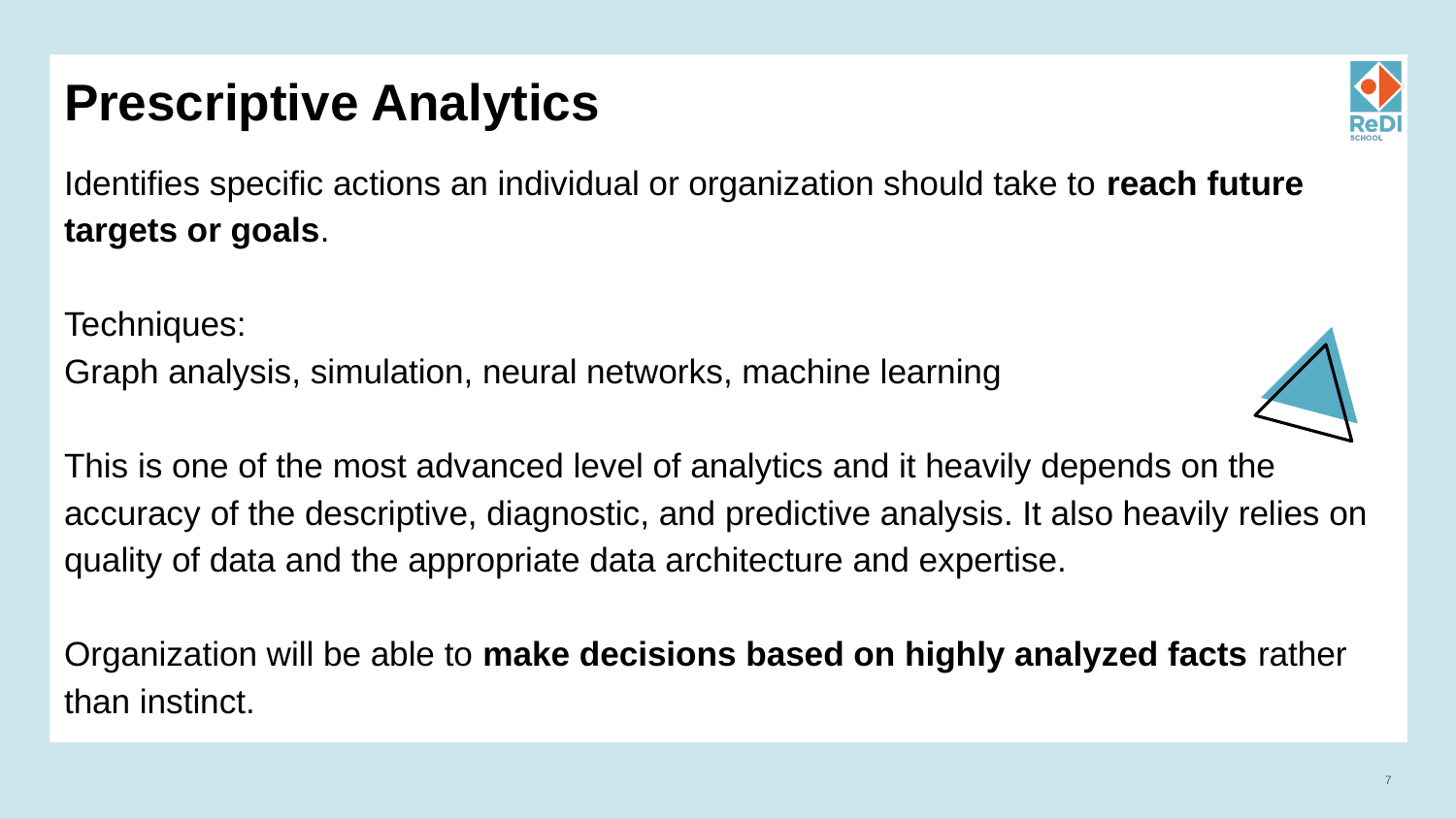

# Prescriptive Analytics
Identifies specific actions an individual or organization should take to reach future targets or goals.

Techniques:
Graph analysis, simulation, neural networks, machine learning

This is one of the most advanced level of analytics and it heavily depends on the accuracy of the descriptive, diagnostic, and predictive analysis. It also heavily relies on quality of data and the appropriate data architecture and expertise.

Organization will be able to make decisions based on highly analyzed facts rather than instinct.

7